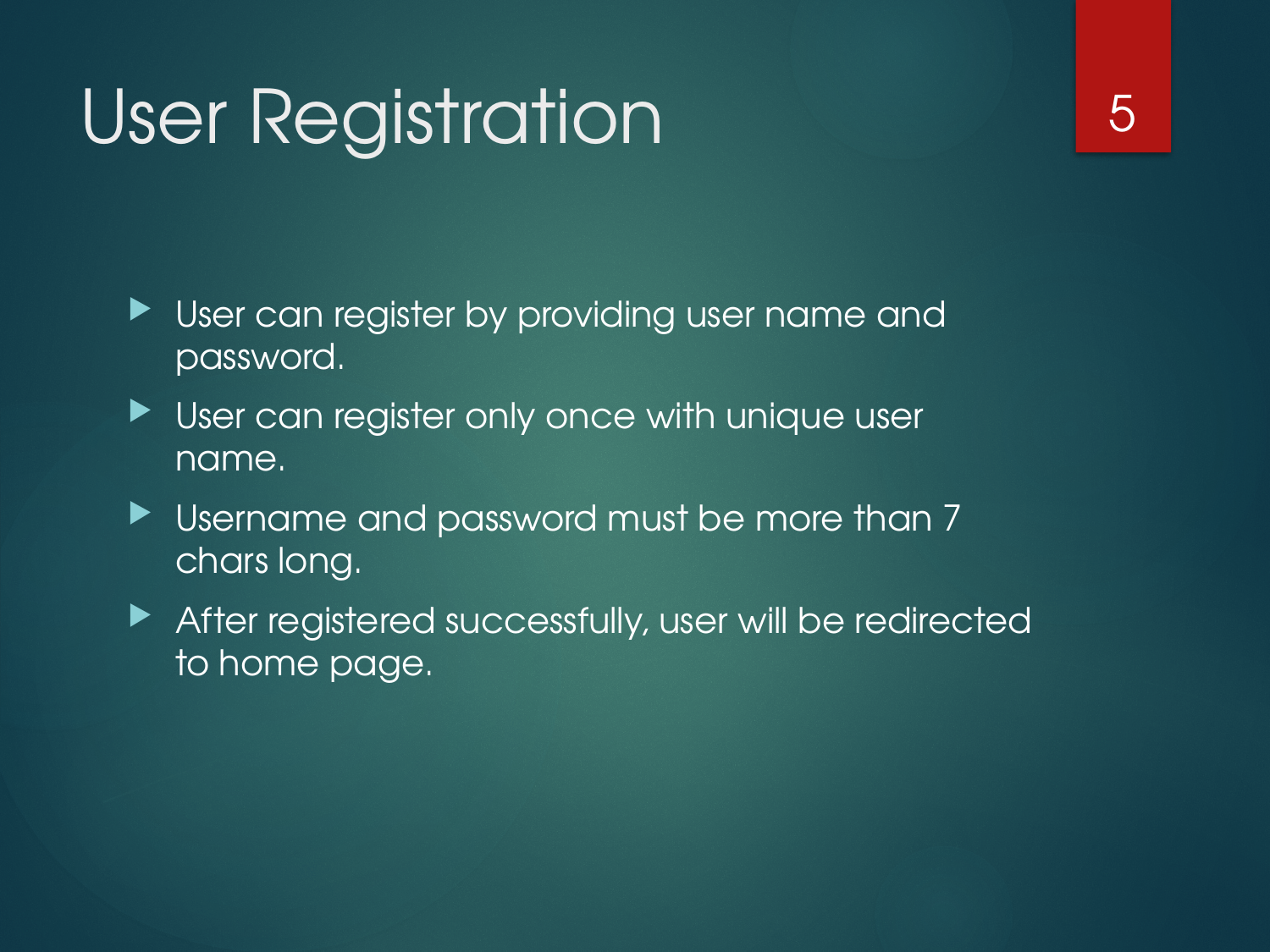

5
# User Registration
User can register by providing user name and password.
User can register only once with unique user name.
Username and password must be more than 7 chars long.
After registered successfully, user will be redirected to home page.